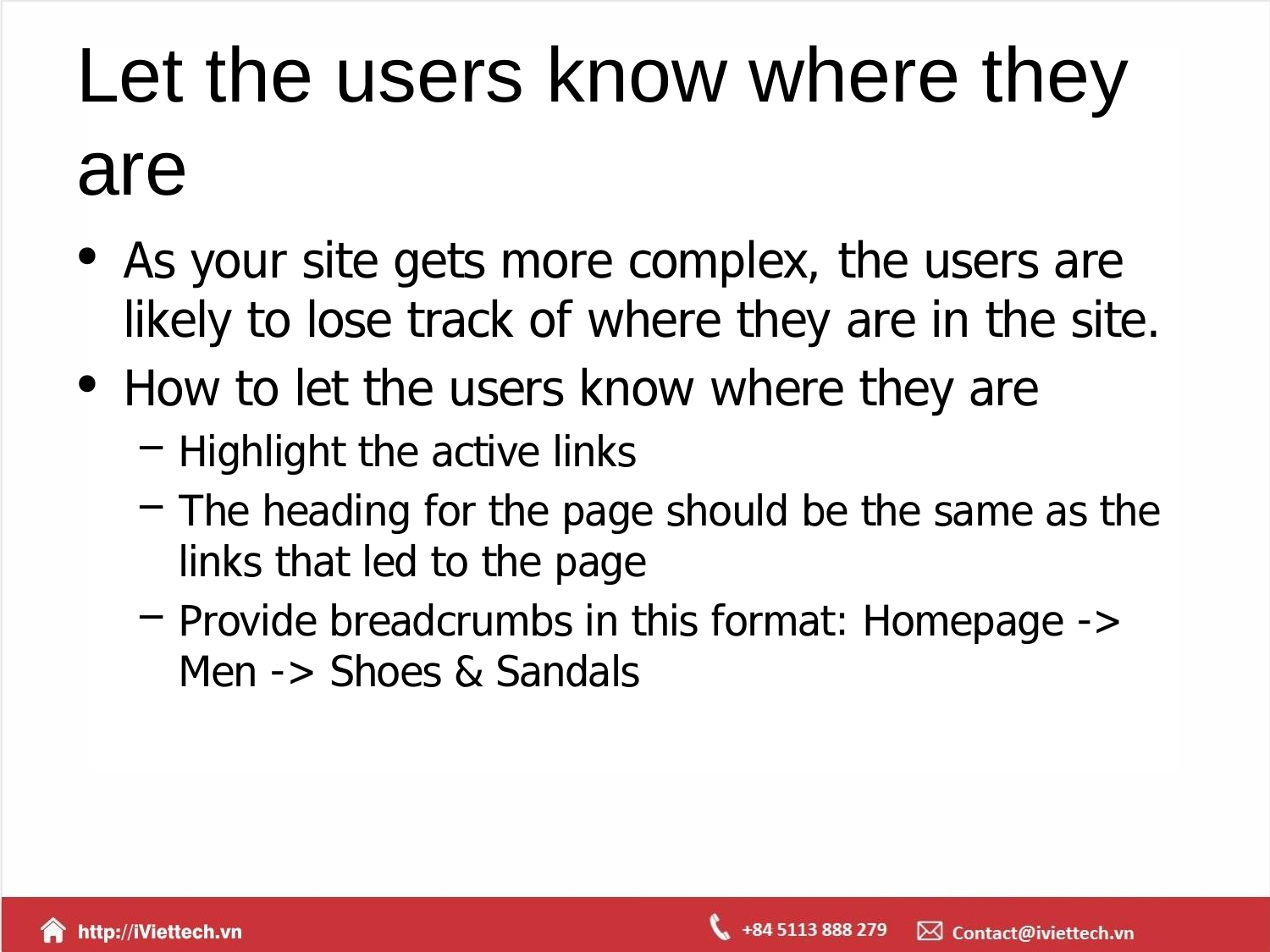

# Let the users know where they are
As your site gets more complex, the users are likely to lose track of where they are in the site.
How to let the users know where they are
Highlight the active links
The heading for the page should be the same as the links that led to the page
Provide breadcrumbs in this format: Homepage -> Men -> Shoes & Sandals